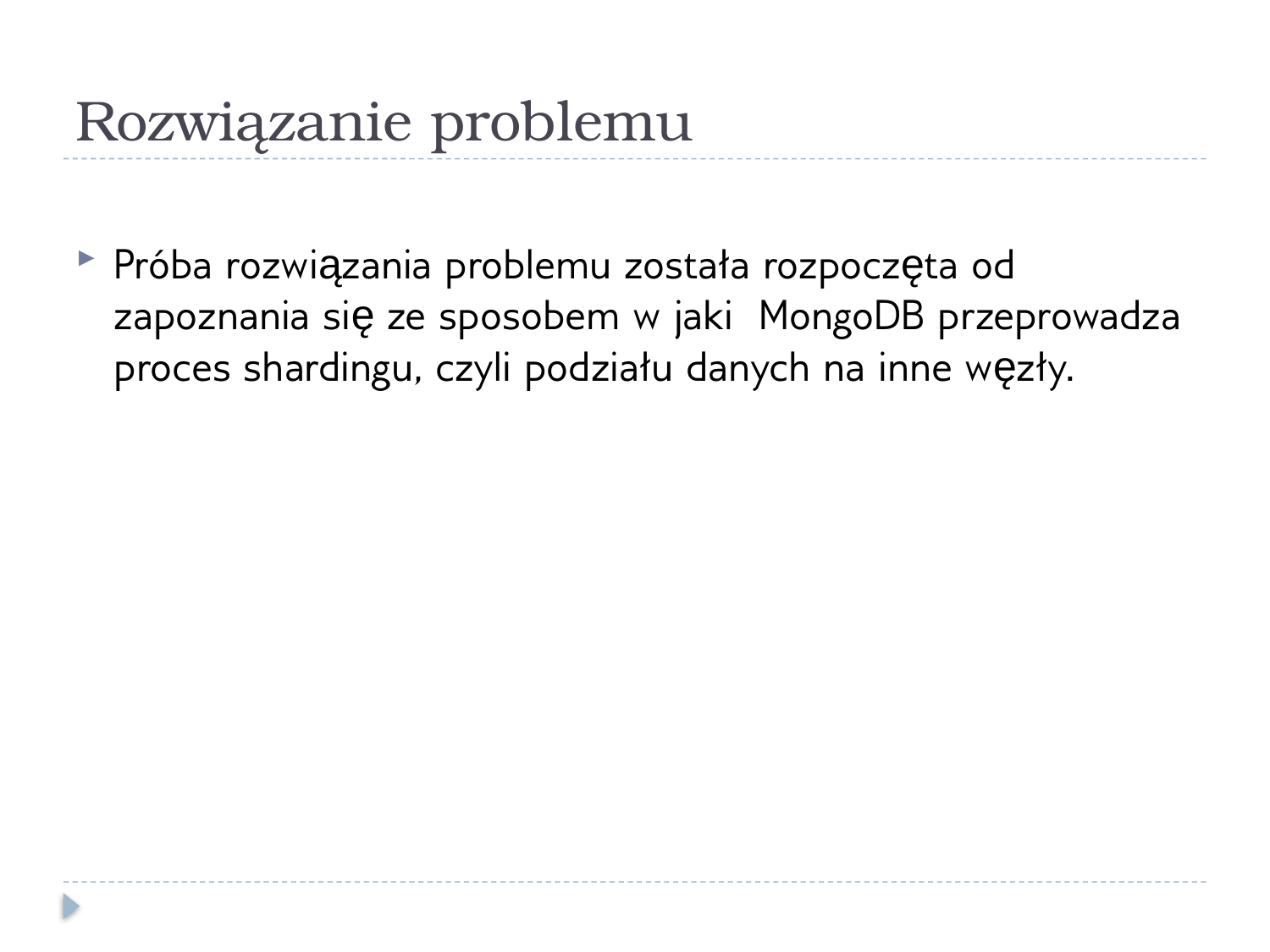

# Rozwiązanie problemu

Próba rozwiązania problemu została rozpoczęta od zapoznania się ze sposobem w jaki  MongoDB przeprowadza proces shardingu, czyli podziału danych na inne węzły.